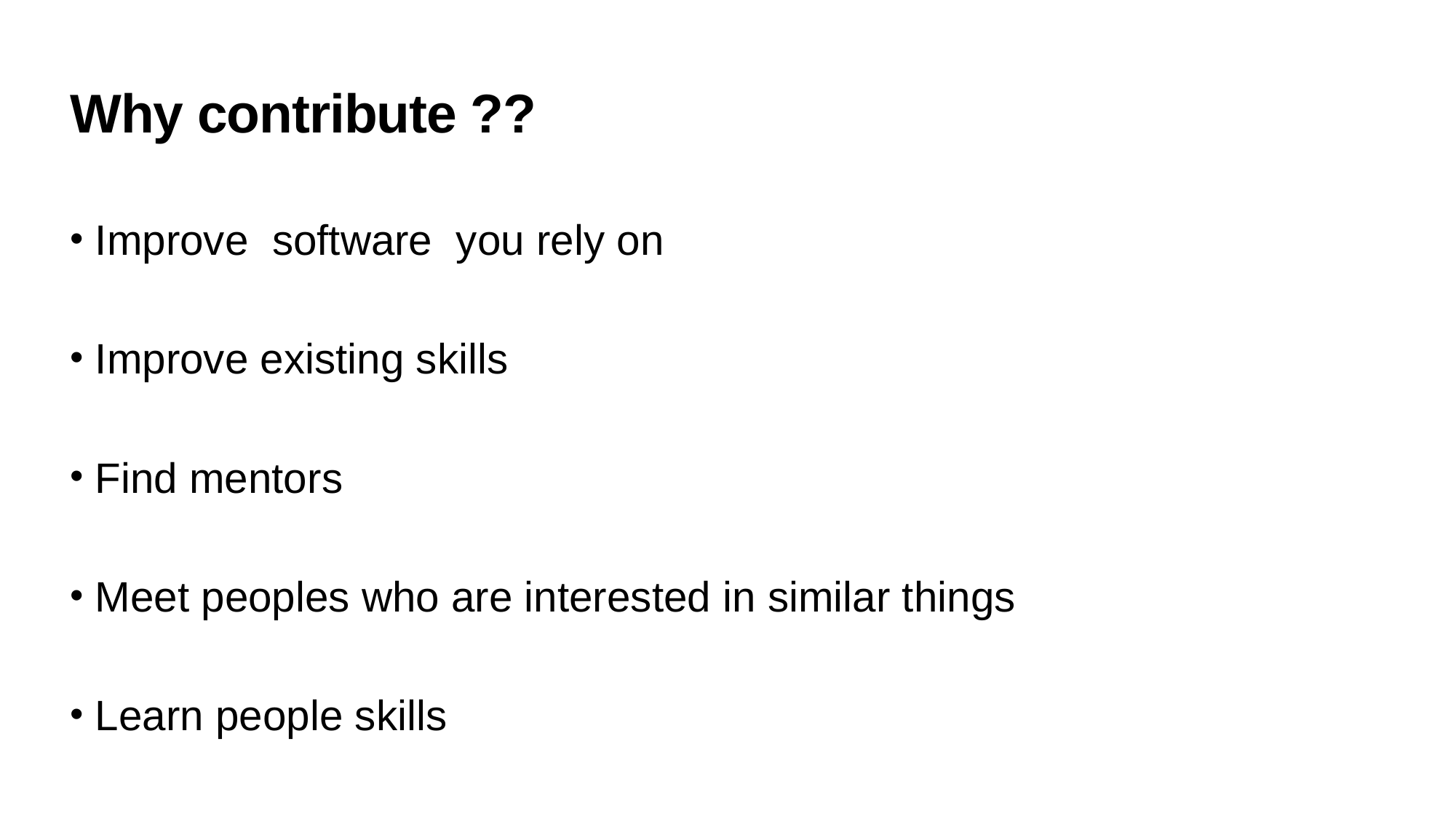

# Why contribute ??
 Improve  software  you rely on

 Improve existing skills

 Find mentors

 Meet peoples who are interested in similar things

 Learn people skills